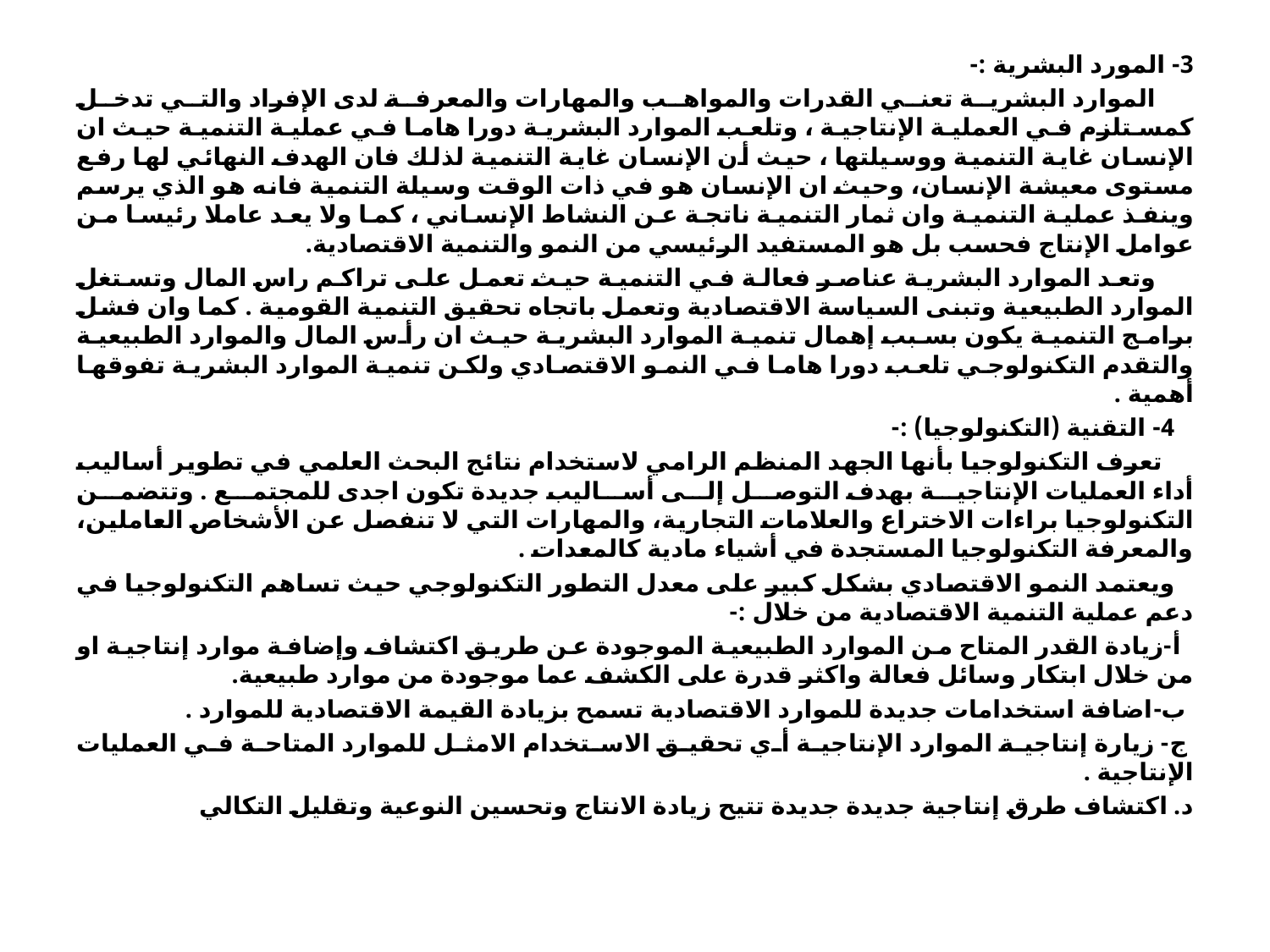

3- المورد البشرية :-
      الموارد البشرية تعني القدرات والمواهب والمهارات والمعرفة لدى الإفراد والتي تدخل كمستلزم في العملية الإنتاجية ، وتلعب الموارد البشرية دورا هاما في عملية التنمية حيث ان الإنسان غاية التنمية ووسيلتها ، حيث أن الإنسان غاية التنمية لذلك فان الهدف النهائي لها رفع مستوى معيشة الإنسان، وحيث ان الإنسان هو في ذات الوقت وسيلة التنمية فانه هو الذي يرسم وينفذ عملية التنمية وان ثمار التنمية ناتجة عن النشاط الإنساني ، كما ولا يعد عاملا رئيسا من عوامل الإنتاج فحسب بل هو المستفيد الرئيسي من النمو والتنمية الاقتصادية.
      وتعد الموارد البشرية عناصر فعالة في التنمية حيث تعمل على تراكم راس المال وتستغل الموارد الطبيعية وتبنى السياسة الاقتصادية وتعمل باتجاه تحقيق التنمية القومية . كما وان فشل برامج التنمية يكون بسبب إهمال تنمية الموارد البشرية حيث ان رأس المال والموارد الطبيعية والتقدم التكنولوجي تلعب دورا هاما في النمو الاقتصادي ولكن تنمية الموارد البشرية تفوقها أهمية .
   4- التقنية (التكنولوجيا) :-
     تعرف التكنولوجيا بأنها الجهد المنظم الرامي لاستخدام نتائج البحث العلمي في تطوير أساليب أداء العمليات الإنتاجية بهدف التوصل إلى أساليب جديدة تكون اجدى للمجتمع . وتتضمن التكنولوجيا براءات الاختراع والعلامات التجارية، والمهارات التي لا تنفصل عن الأشخاص العاملين، والمعرفة التكنولوجيا المستجدة في أشياء مادية كالمعدات .
   ويعتمد النمو الاقتصادي بشكل كبير على معدل التطور التكنولوجي حيث تساهم التكنولوجيا في دعم عملية التنمية الاقتصادية من خلال :-
  أ-زيادة القدر المتاح من الموارد الطبيعية الموجودة عن طريق اكتشاف وإضافة موارد إنتاجية او من خلال ابتكار وسائل فعالة واكثر قدرة على الكشف عما موجودة من موارد طبيعية.
 ب-اضافة استخدامات جديدة للموارد الاقتصادية تسمح بزيادة القيمة الاقتصادية للموارد .
 ج- زيارة إنتاجية الموارد الإنتاجية أي تحقيق الاستخدام الامثل للموارد المتاحة في العمليات الإنتاجية .
د. اكتشاف طرق إنتاجية جديدة جديدة تتيح زيادة الانتاج وتحسين النوعية وتقليل التكالي